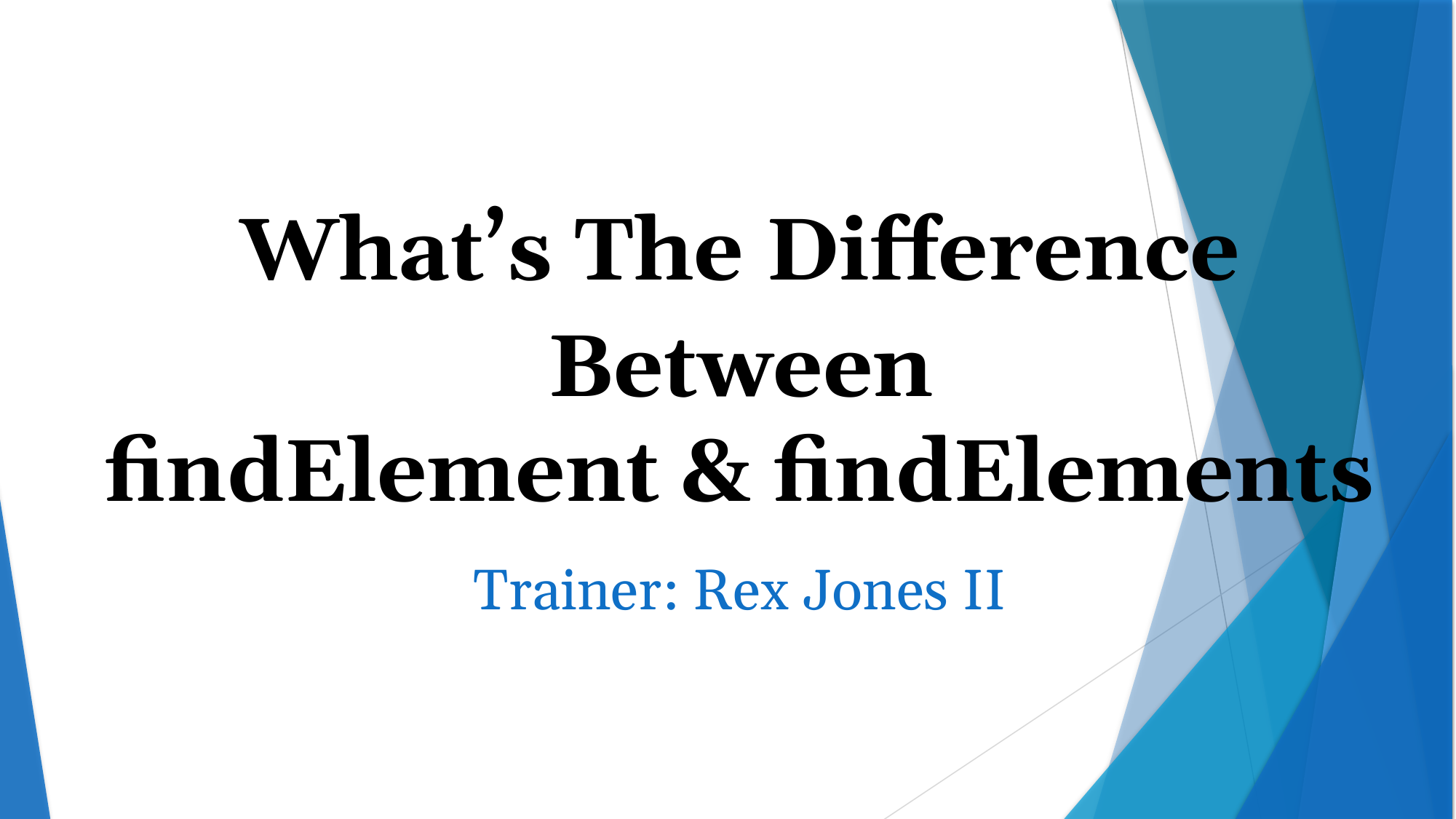

What’s The Difference
Between
findElement & findElements
Trainer: Rex Jones II